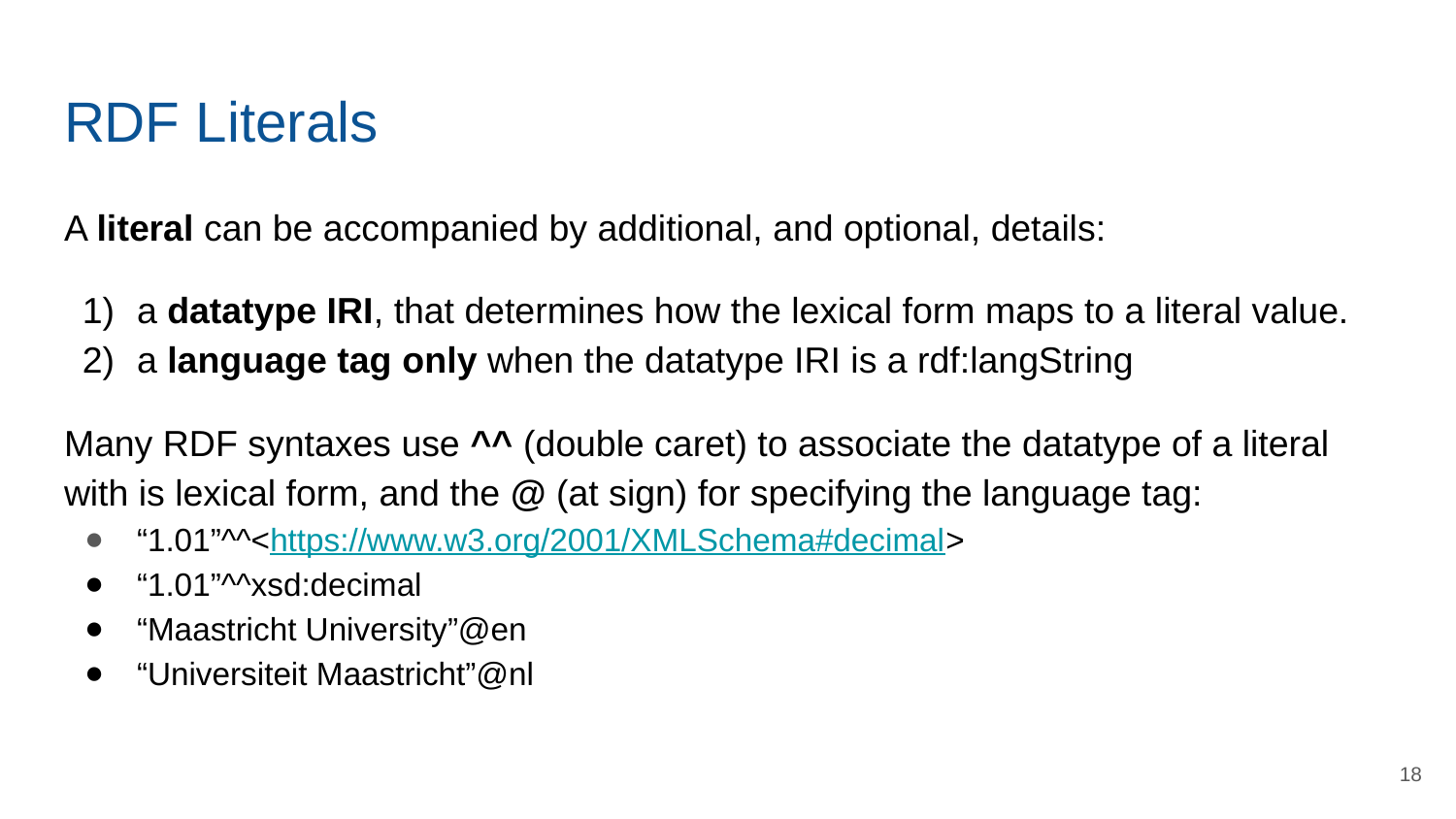

# RDF Literals
A literal can be accompanied by additional, and optional, details:
a datatype IRI, that determines how the lexical form maps to a literal value.
a language tag only when the datatype IRI is a rdf:langString
Many RDF syntaxes use ^^ (double caret) to associate the datatype of a literal with is lexical form, and the @ (at sign) for specifying the language tag:
“1.01”^^<https://www.w3.org/2001/XMLSchema#decimal>
“1.01”^^xsd:decimal
“Maastricht University”@en
“Universiteit Maastricht”@nl
18